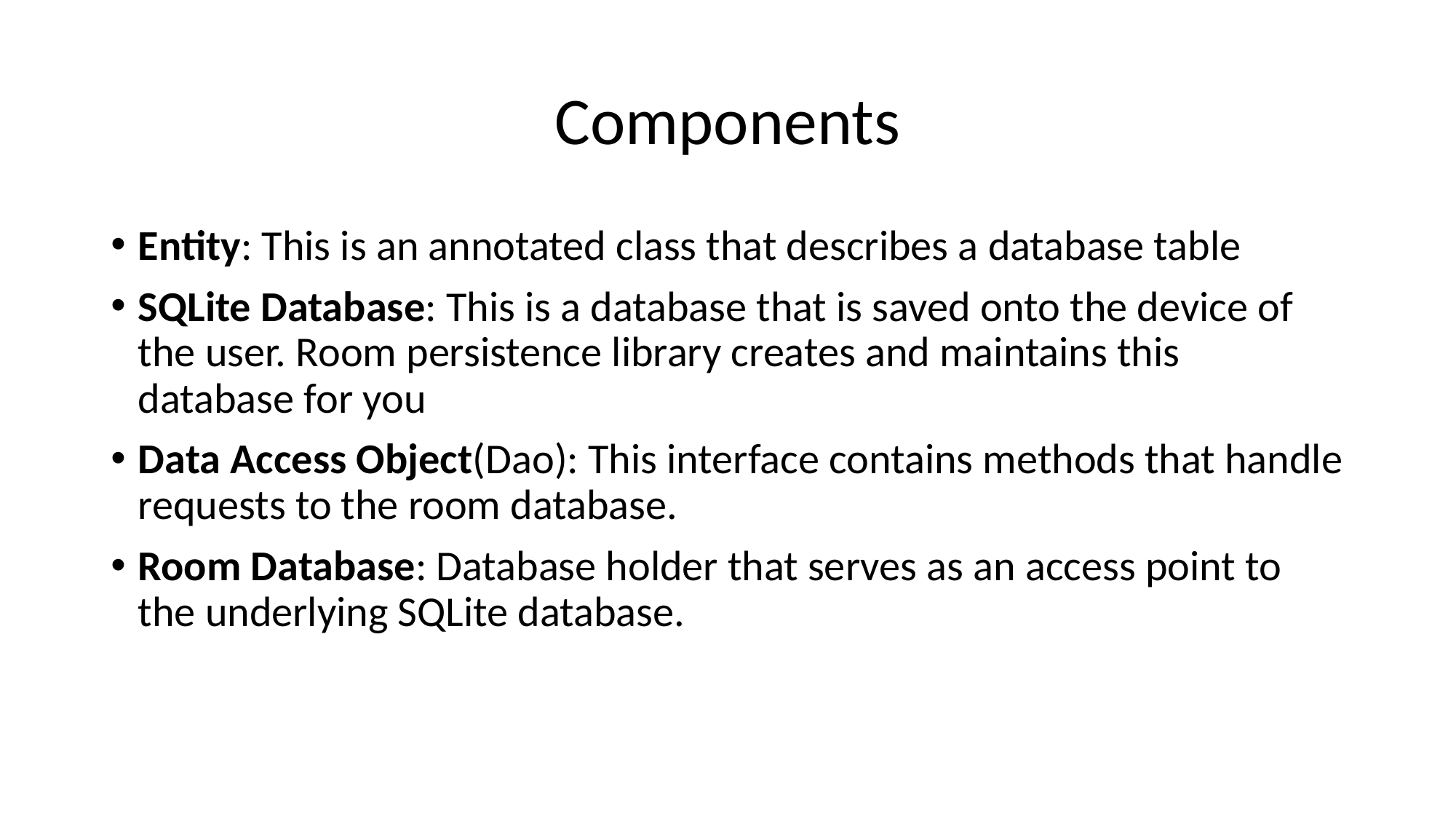

# Components
Entity: This is an annotated class that describes a database table
SQLite Database: This is a database that is saved onto the device of the user. Room persistence library creates and maintains this database for you
Data Access Object(Dao): This interface contains methods that handle requests to the room database.
Room Database: Database holder that serves as an access point to the underlying SQLite database.